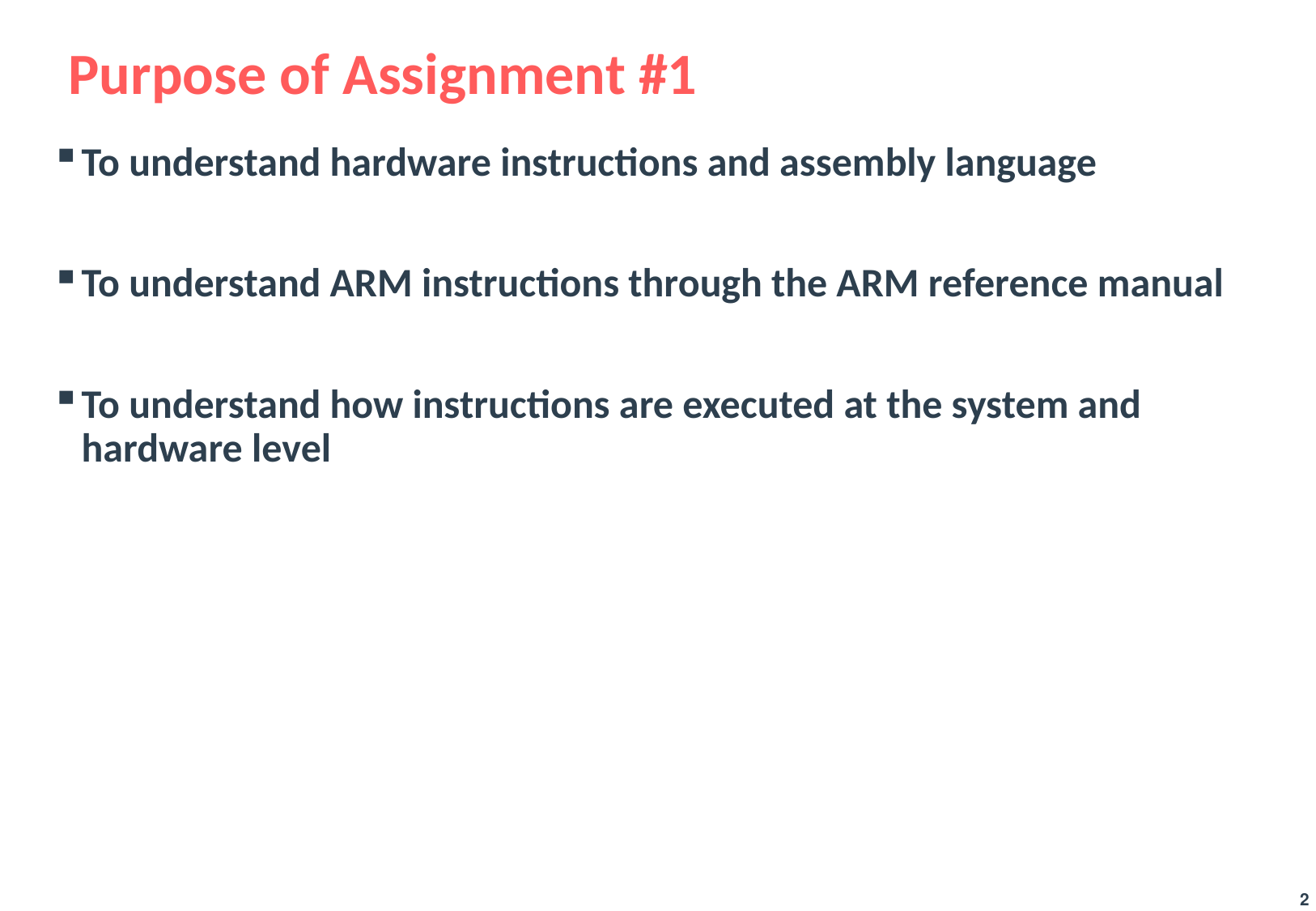

Purpose of Assignment #1
To understand hardware instructions and assembly language

To understand ARM instructions through the ARM reference manual

To understand how instructions are executed at the system and hardware level
2